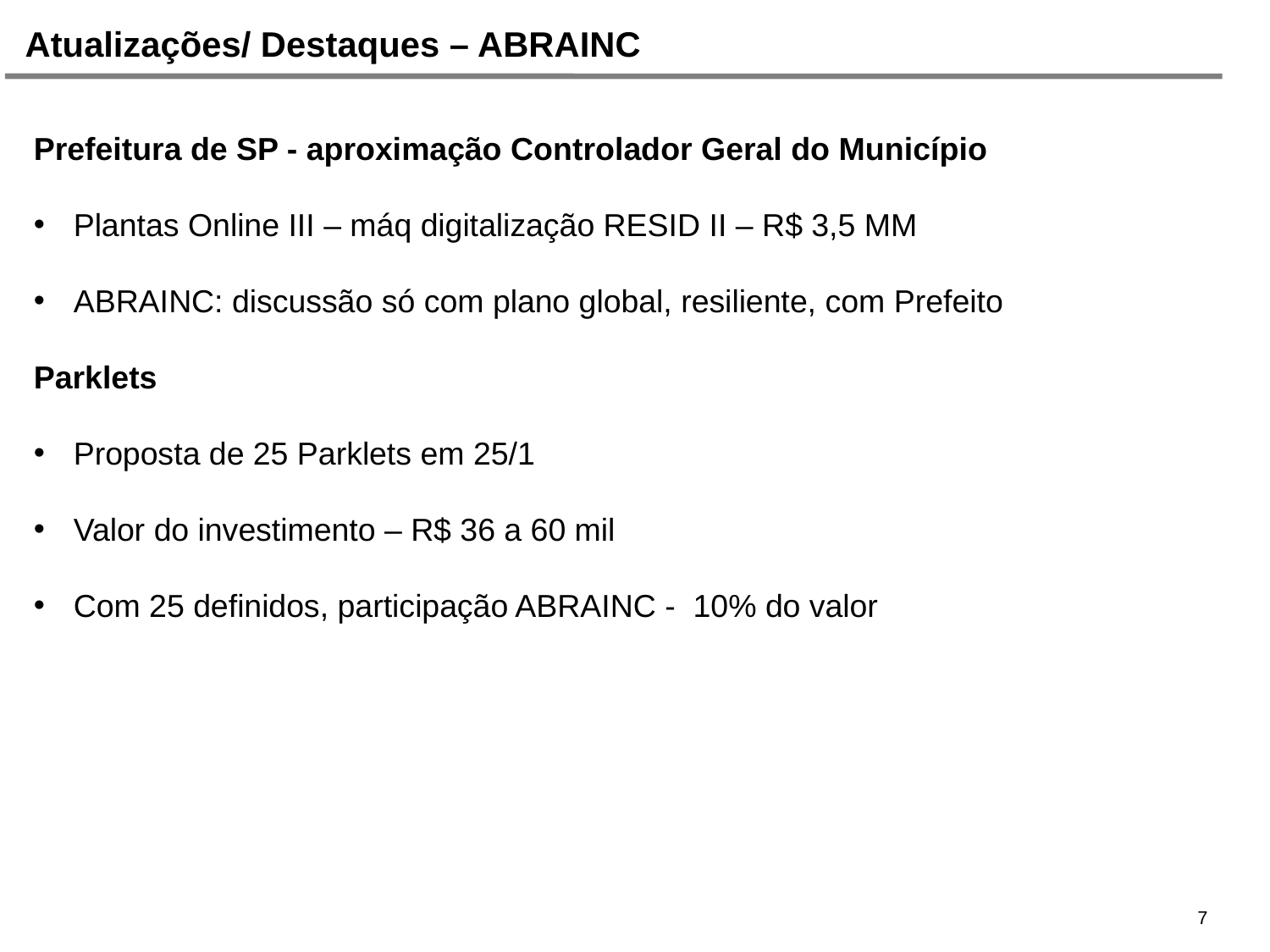

Atualizações/ Destaques – ABRAINC

Prefeitura de SP - aproximação Controlador Geral do Município

Plantas Online III – máq digitalização RESID II – R$ 3,5 MM

ABRAINC: discussão só com plano global, resiliente, com Prefeito

Parklets

Proposta de 25 Parklets em 25/1

Valor do investimento – R$ 36 a 60 mil

Com 25 definidos, participação ABRAINC -  10% do valor

7